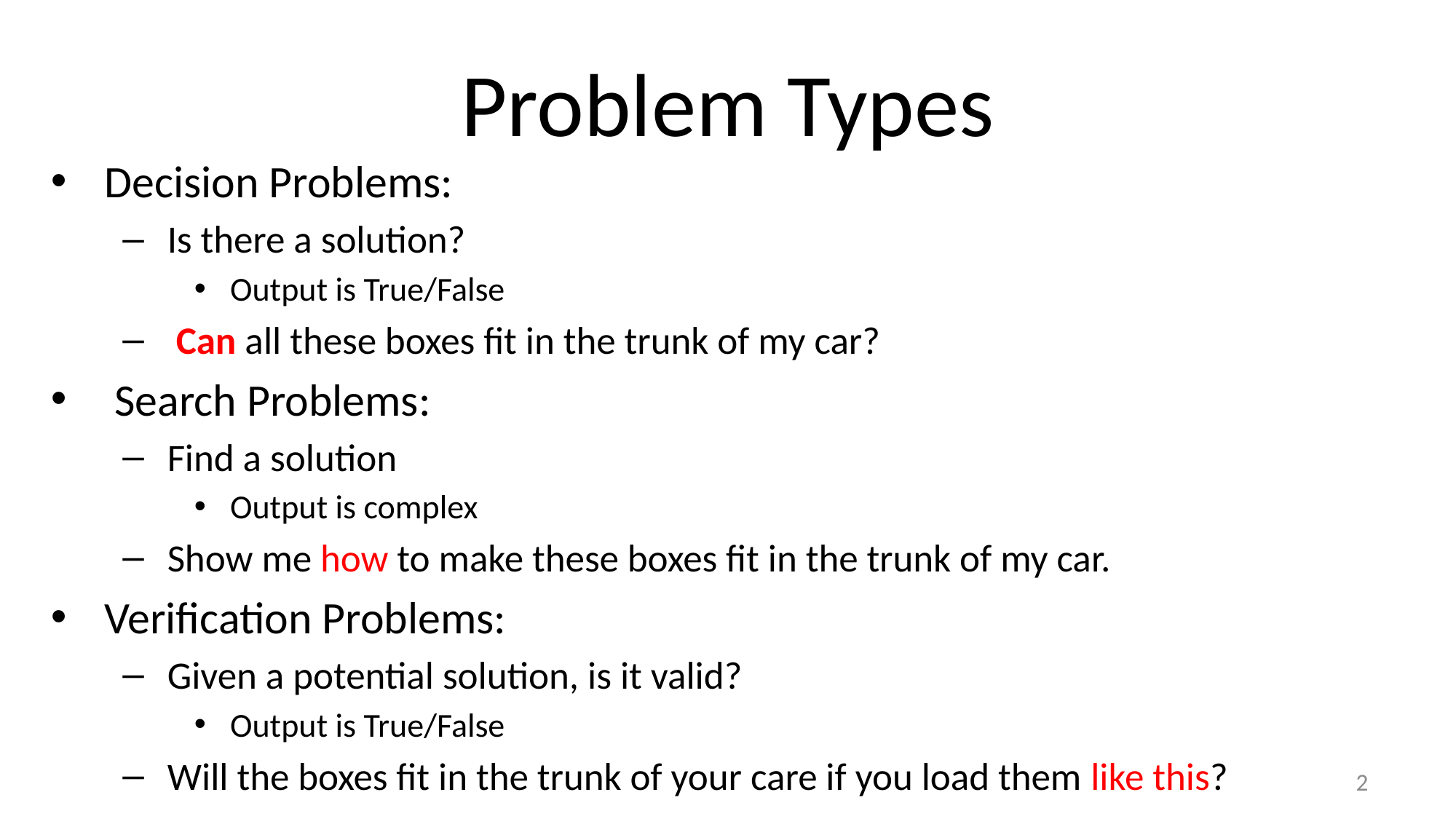

# Problem Types
Decision Problems:
Is there a solution?
Output is True/False
 Can all these boxes fit in the trunk of my car?
 Search Problems:
Find a solution
Output is complex
Show me how to make these boxes fit in the trunk of my car.
Verification Problems:
Given a potential solution, is it valid?
Output is True/False
Will the boxes fit in the trunk of your care if you load them like this?

2